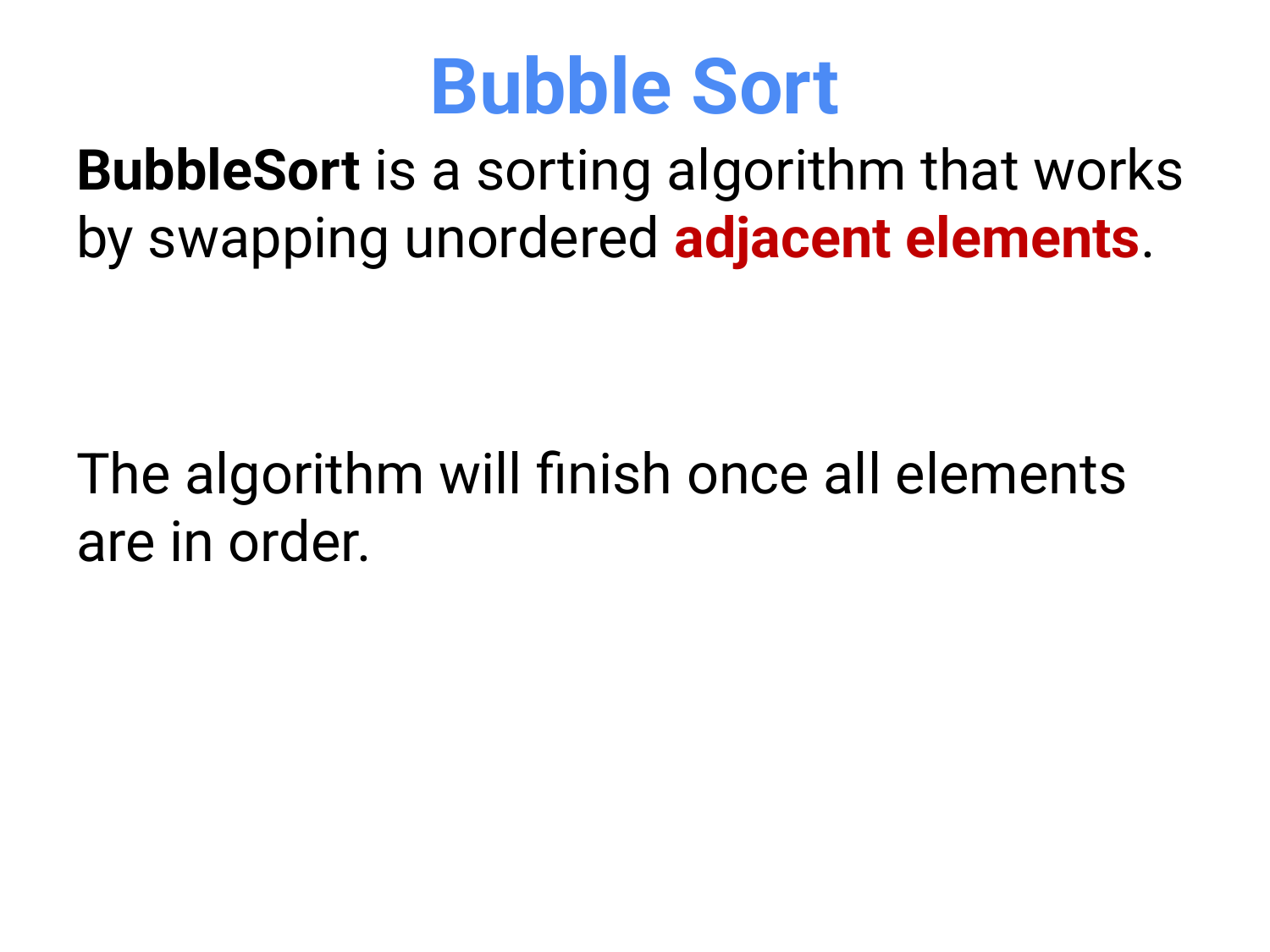

# Bubble Sort
BubbleSort is a sorting algorithm that works by swapping unordered adjacent elements.

The algorithm will finish once all elements are in order.